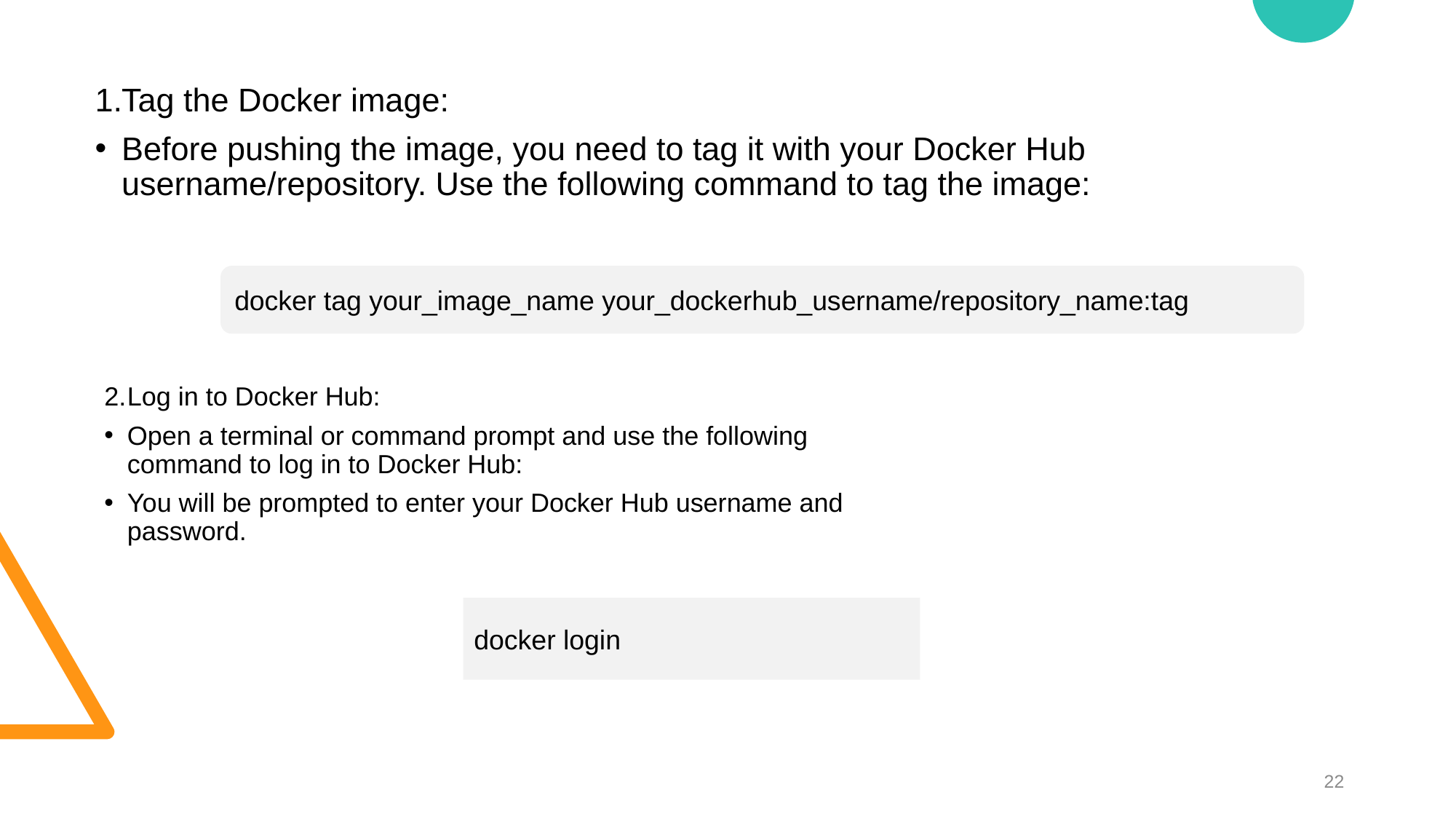

Tag the Docker image:
Before pushing the image, you need to tag it with your Docker Hub username/repository. Use the following command to tag the image:
docker tag your_image_name your_dockerhub_username/repository_name:tag
Log in to Docker Hub:
Open a terminal or command prompt and use the following command to log in to Docker Hub:
You will be prompted to enter your Docker Hub username and password.

docker login

22